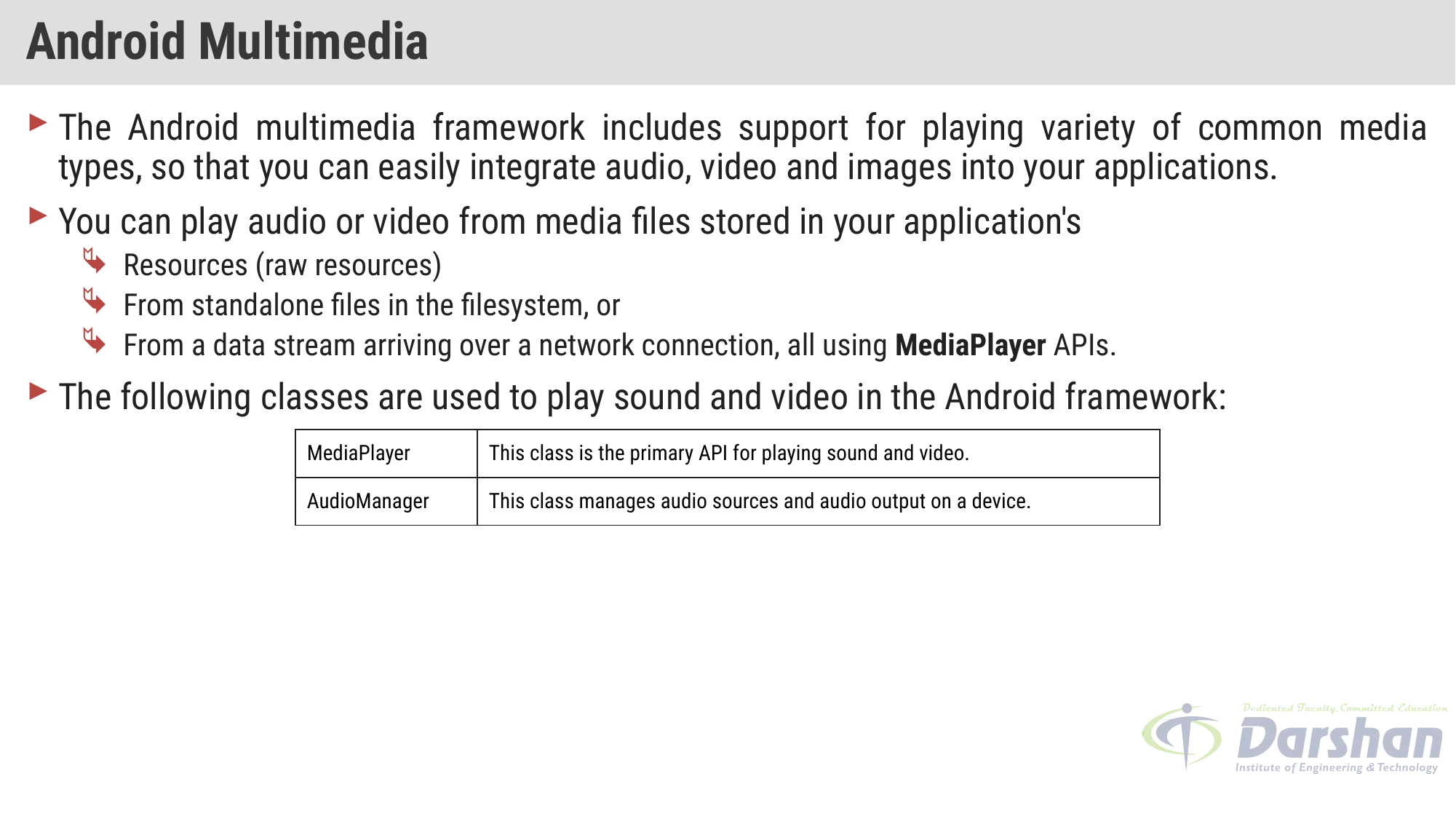

# Android Multimedia
The Android multimedia framework includes support for playing variety of common media types, so that you can easily integrate audio, video and images into your applications.
You can play audio or video from media files stored in your application's
Resources (raw resources)
From standalone files in the filesystem, or
From a data stream arriving over a network connection, all using MediaPlayer APIs.
The following classes are used to play sound and video in the Android framework:

| MediaPlayer | This class is the primary API for playing sound and video. |
| --- | --- |
| AudioManager | This class manages audio sources and audio output on a device. |